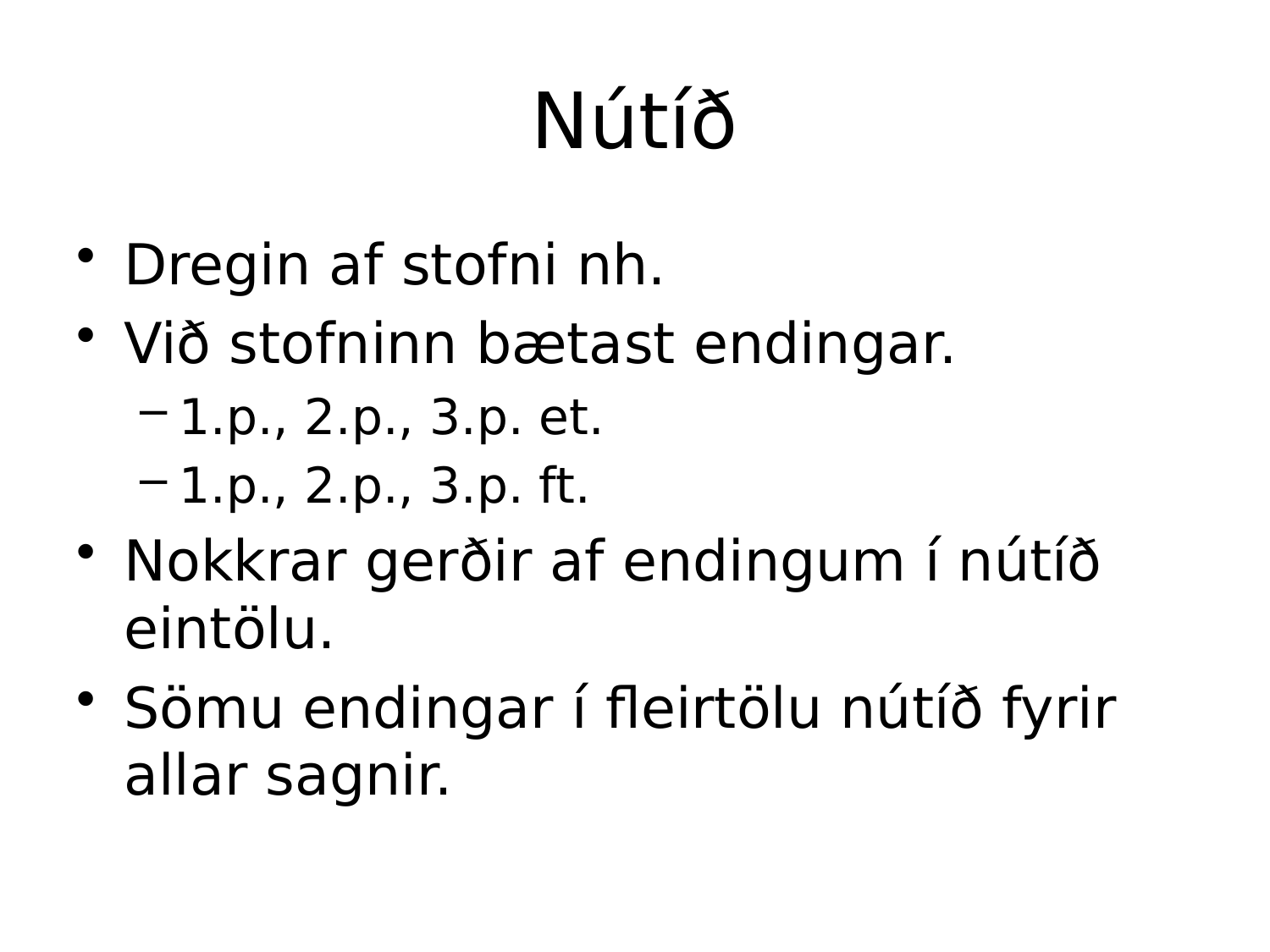

# Nútíð
Dregin af stofni nh.
Við stofninn bætast endingar.
1.p., 2.p., 3.p. et.
1.p., 2.p., 3.p. ft.
Nokkrar gerðir af endingum í nútíð eintölu.
Sömu endingar í fleirtölu nútíð fyrir allar sagnir.